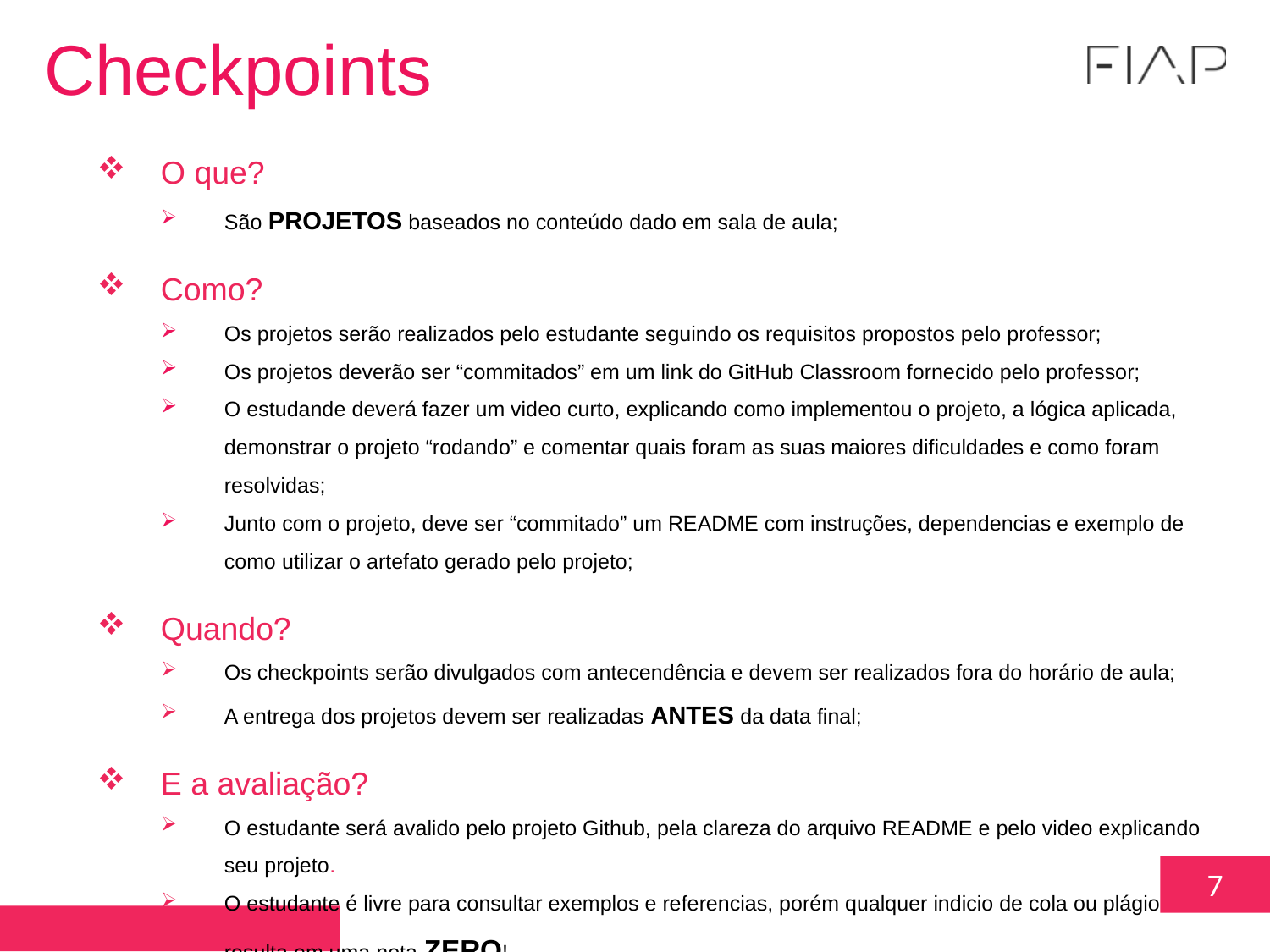

Checkpoints
O que?
São PROJETOS baseados no conteúdo dado em sala de aula;

Como?
Os projetos serão realizados pelo estudante seguindo os requisitos propostos pelo professor;
Os projetos deverão ser “commitados” em um link do GitHub Classroom fornecido pelo professor;
O estudande deverá fazer um video curto, explicando como implementou o projeto, a lógica aplicada, demonstrar o projeto “rodando” e comentar quais foram as suas maiores dificuldades e como foram resolvidas;
Junto com o projeto, deve ser “commitado” um README com instruções, dependencias e exemplo de como utilizar o artefato gerado pelo projeto;

Quando?
Os checkpoints serão divulgados com antecendência e devem ser realizados fora do horário de aula;
A entrega dos projetos devem ser realizadas ANTES da data final;

E a avaliação?
O estudante será avalido pelo projeto Github, pela clareza do arquivo README e pelo video explicando seu projeto.
O estudante é livre para consultar exemplos e referencias, porém qualquer indicio de cola ou plágio resulta em uma nota ZERO!